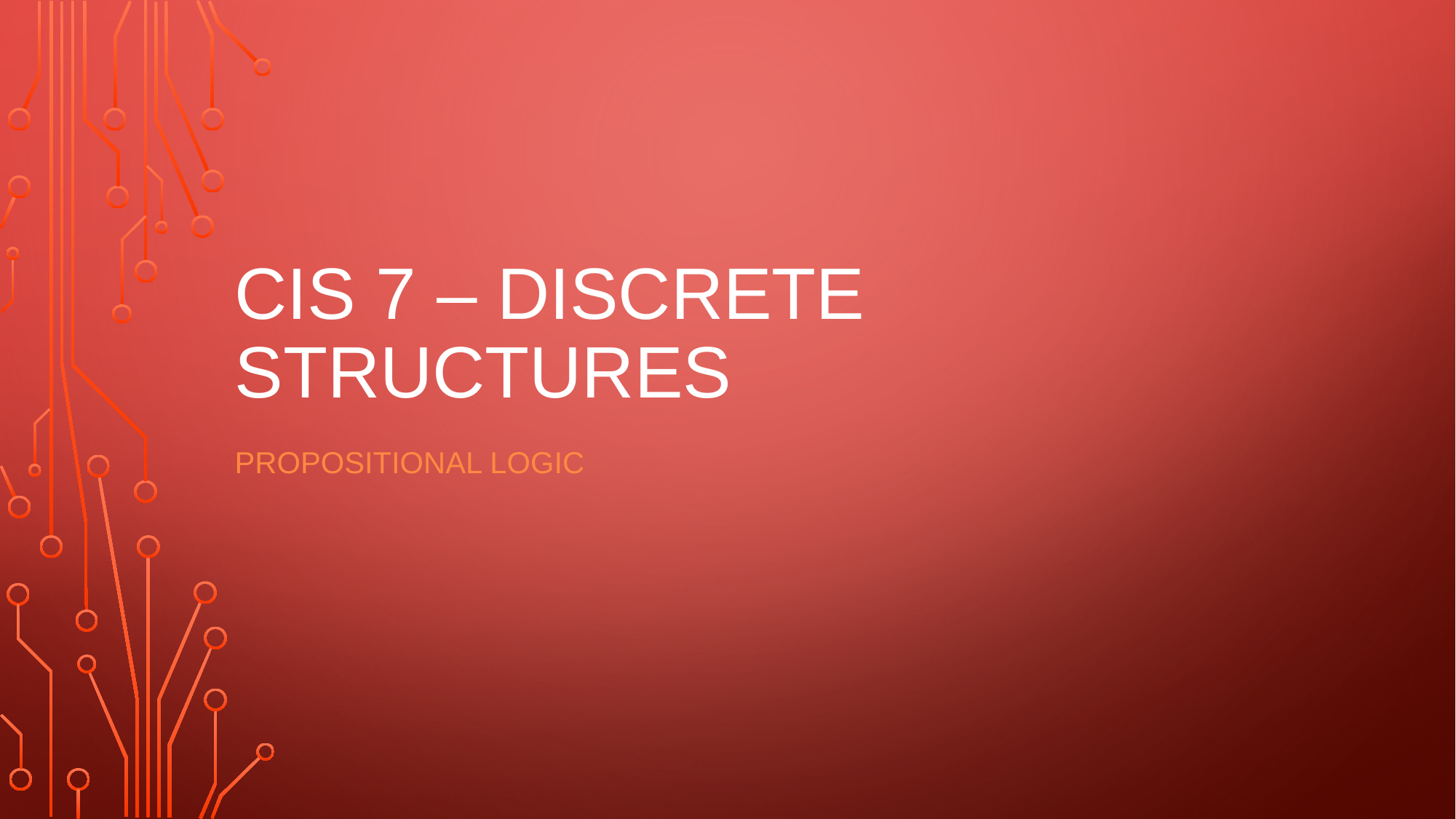

# CIS 7 – Discrete Structures
Propositional Logic